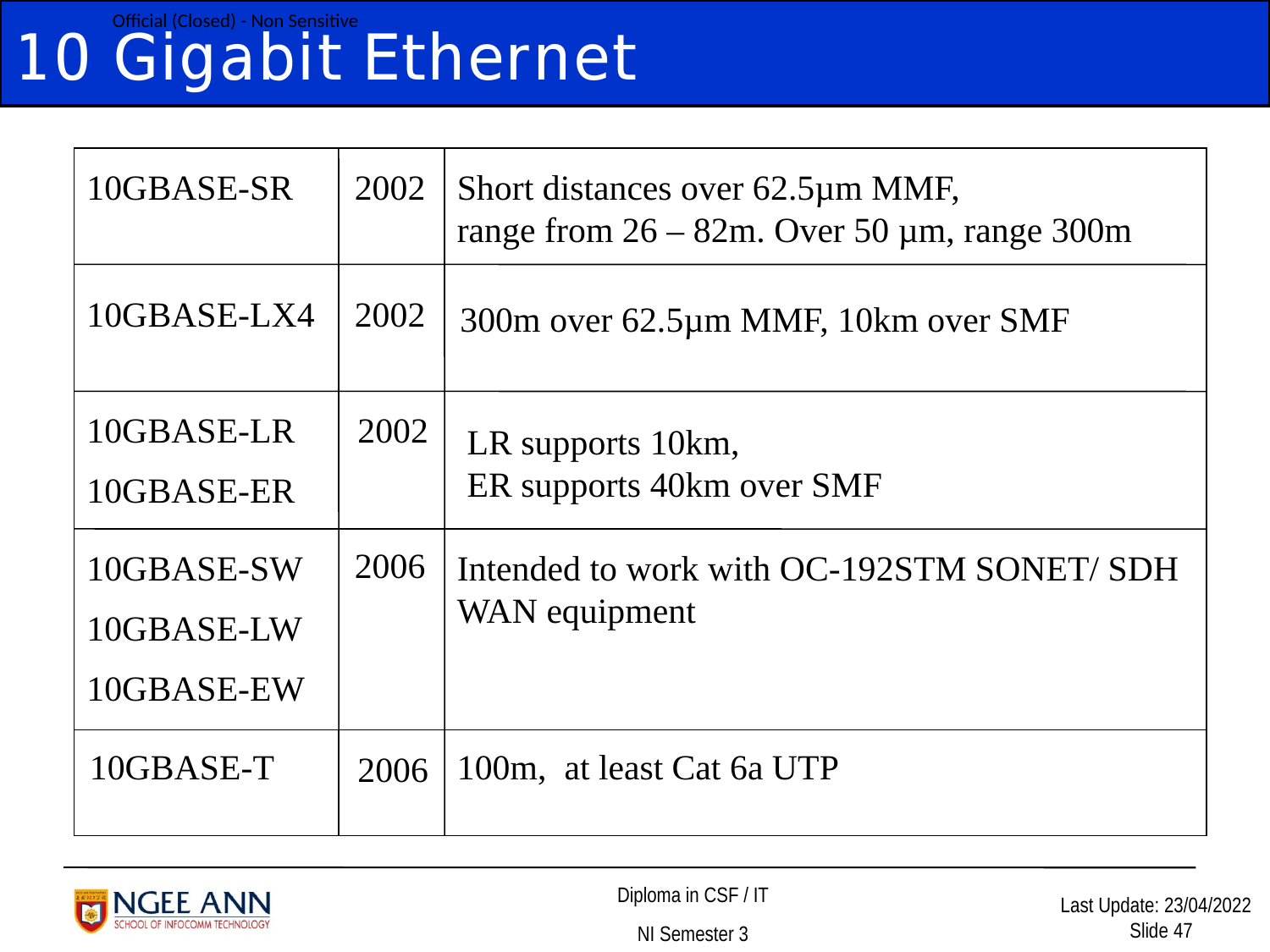

10 Gigabit Ethernet

10GBASE-SR
2002
Short distances over 62.5µm MMF,
range from 26 – 82m. Over 50 µm, range 300m

10GBASE-LX4
2002
300m over 62.5µm MMF, 10km over SMF

10GBASE-LR
10GBASE-ER
2002
LR supports 10km,
ER supports 40km over SMF

2006
10GBASE-SW
10GBASE-LW
10GBASE-EW
Intended to work with OC-192STM SONET/ SDH
WAN equipment

10GBASE-T
100m,  at least Cat 6a UTP
2006

Last Update: 29/9/2015
Slide 47